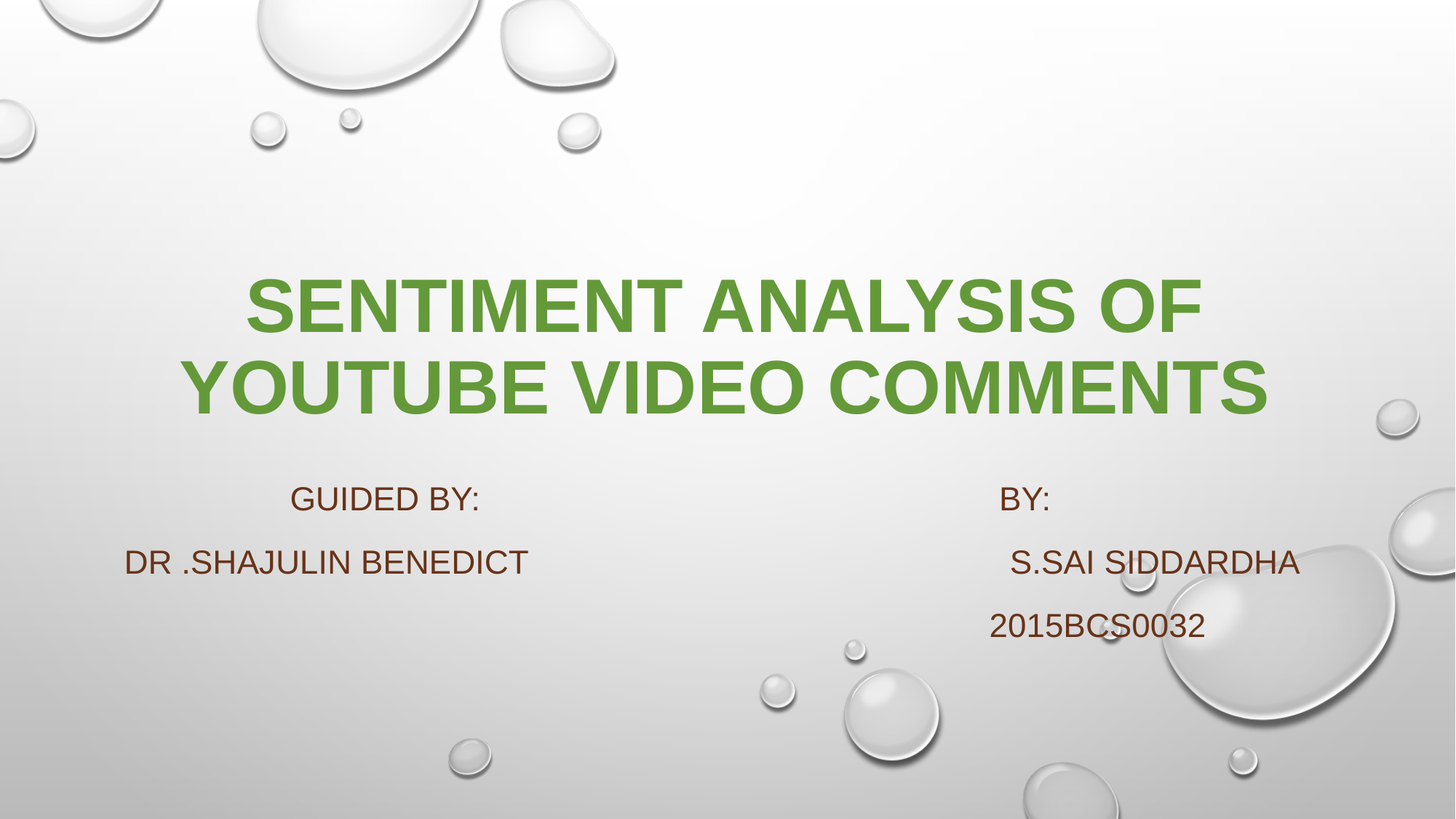

# Sentiment analysis of YouTube video comments
Guided By:                                                        By:
         Dr .shajulin benedict                                                    S.sai Siddardha
                                                                                            2015BCS0032